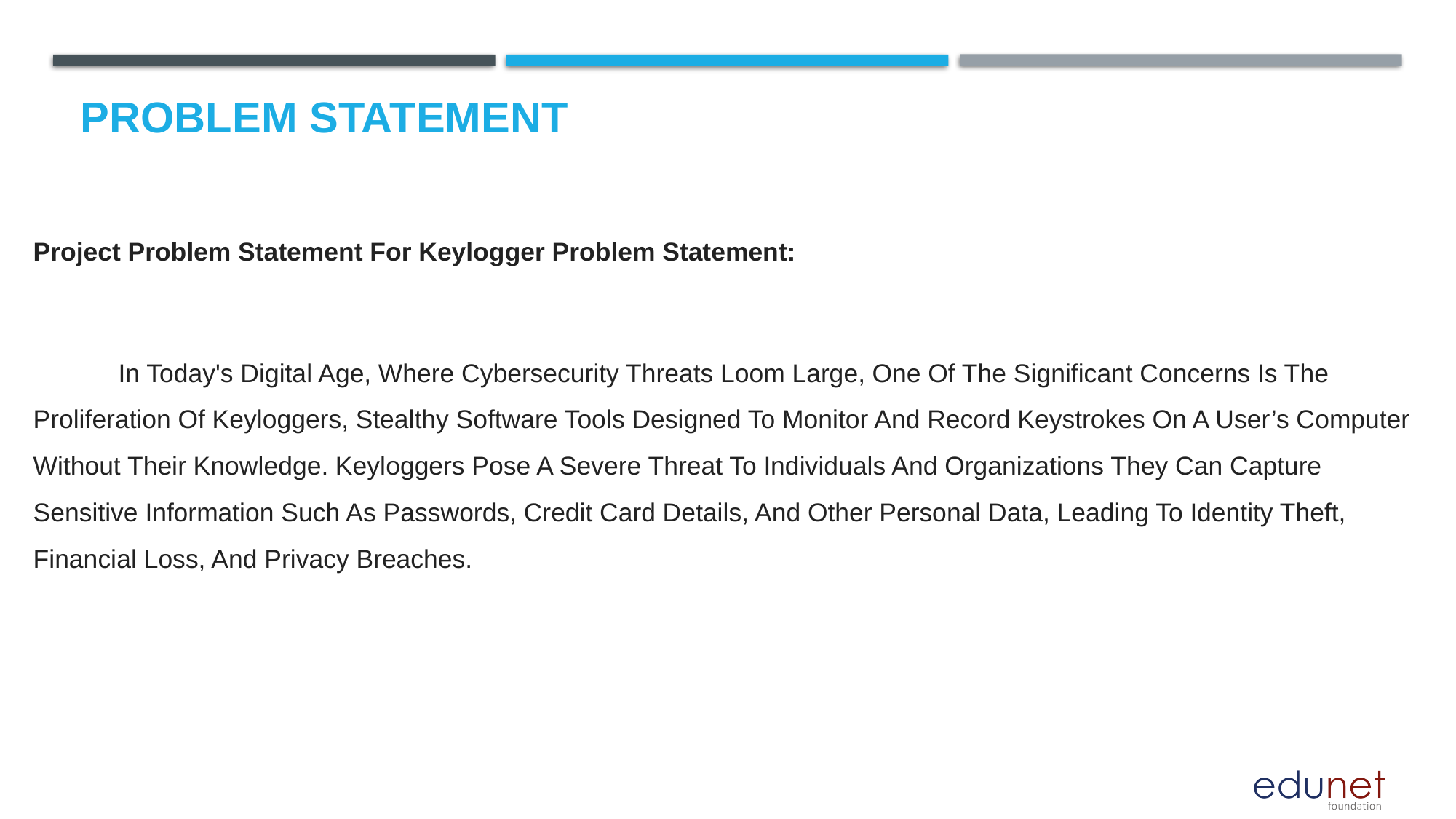

# Problem Statement
Project Problem Statement For Keylogger Problem Statement:

            In Today's Digital Age, Where Cybersecurity Threats Loom Large, One Of The Significant Concerns Is The Proliferation Of Keyloggers, Stealthy Software Tools Designed To Monitor And Record Keystrokes On A User’s Computer Without Their Knowledge. Keyloggers Pose A Severe Threat To Individuals And Organizations They Can Capture Sensitive Information Such As Passwords, Credit Card Details, And Other Personal Data, Leading To Identity Theft, Financial Loss, And Privacy Breaches.